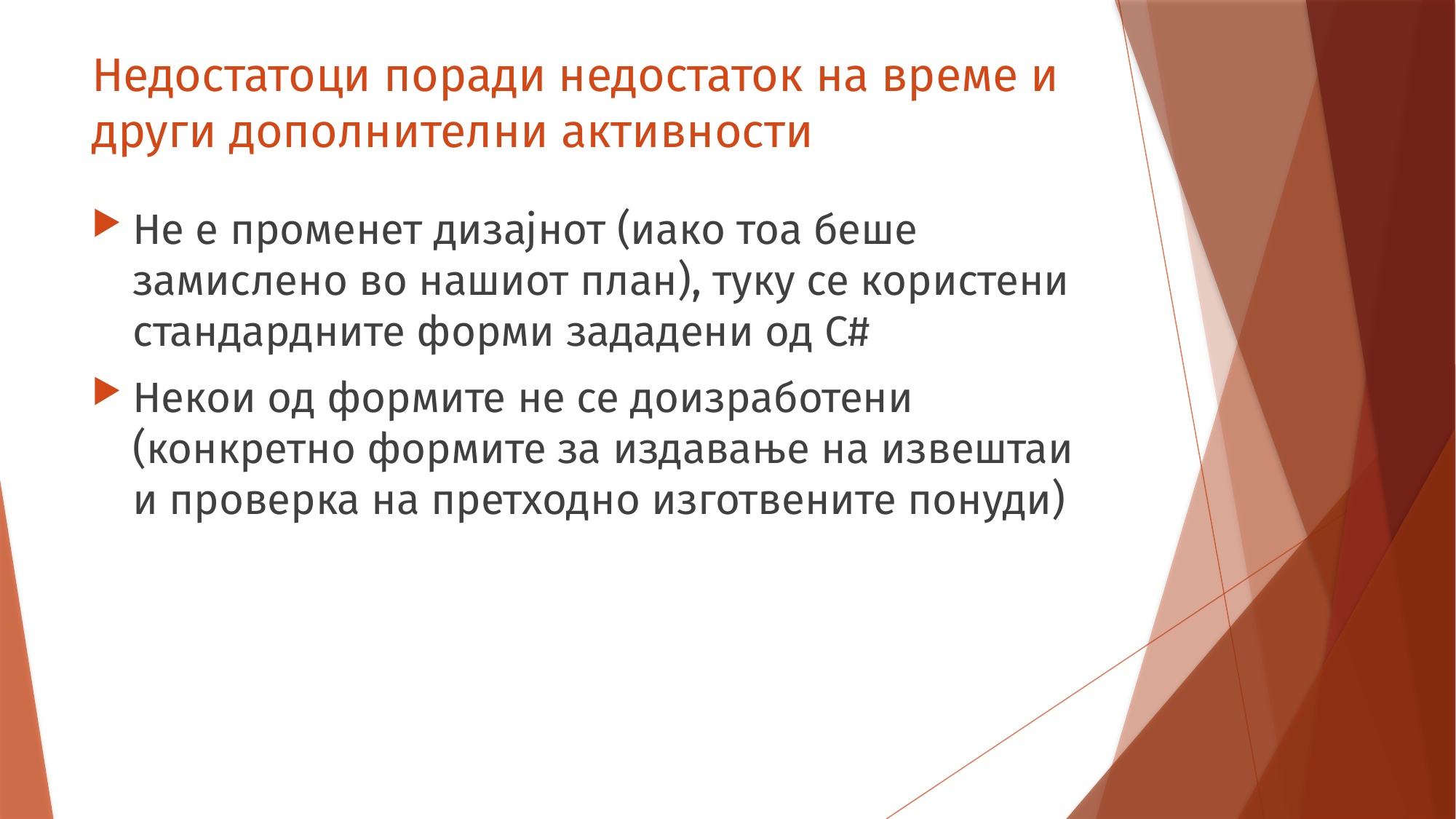

# Недостатоци поради недостаток на време и други дополнителни активности
Не е променет дизајнот (иако тоа беше замислено во нашиот план), туку се користени стандардните форми зададени од C#
Некои од формите не се доизработени (конкретно формите за издавање на извештаи и проверка на претходно изготвените понуди)